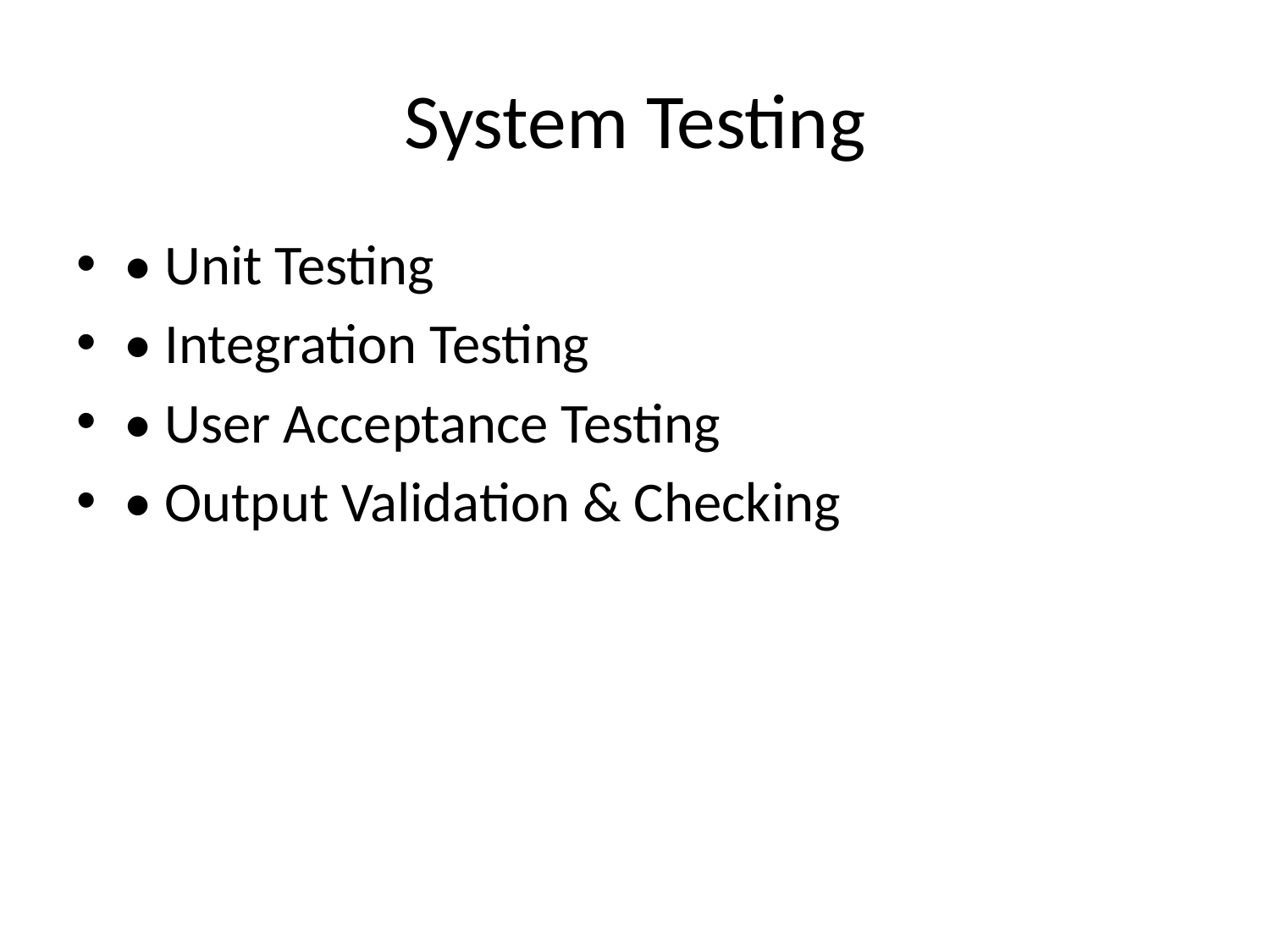

# System Testing
• Unit Testing
• Integration Testing
• User Acceptance Testing
• Output Validation & Checking